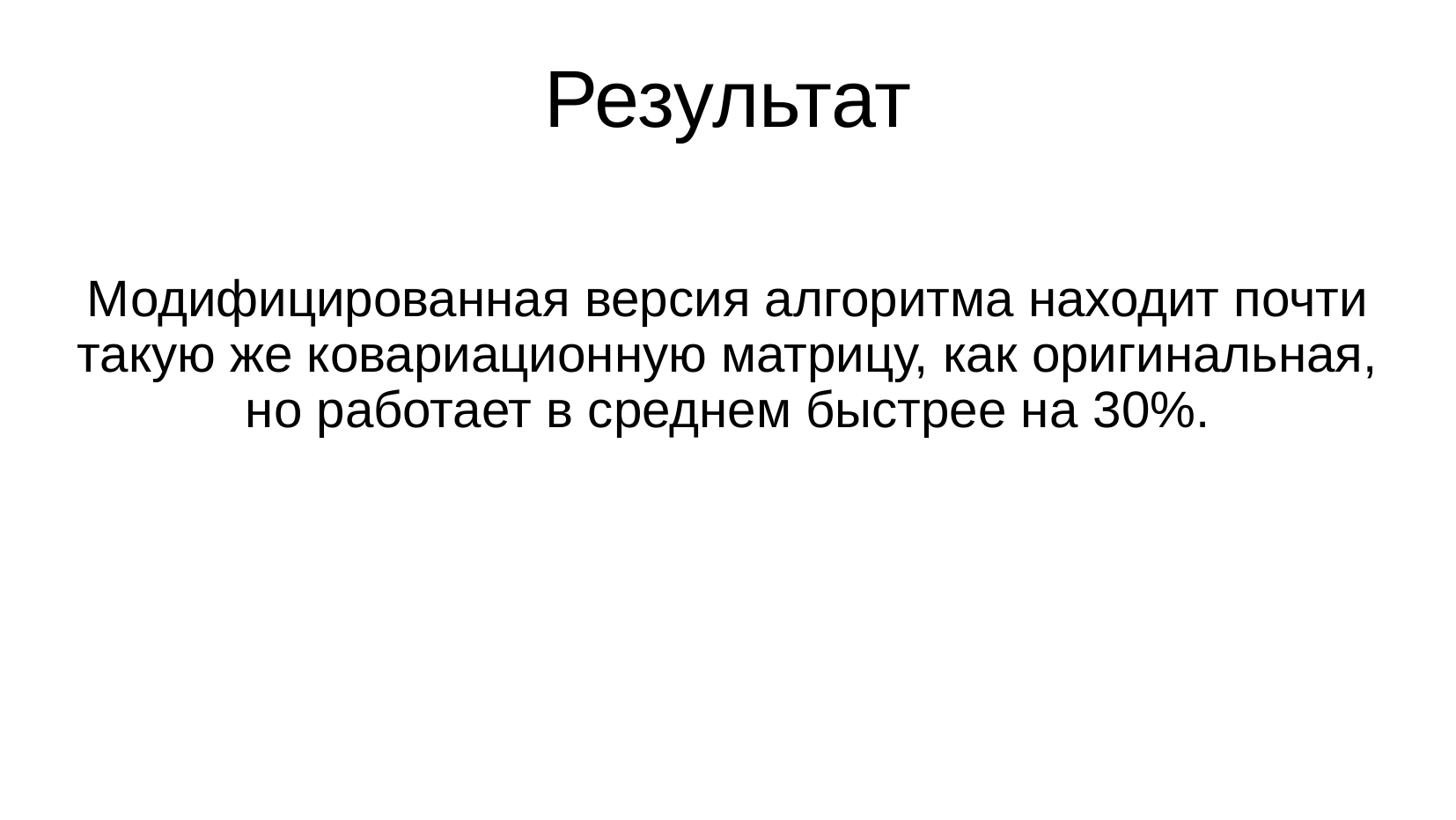

# Результат
Модифицированная версия алгоритма находит почти такую же ковариационную матрицу, как оригинальная, но работает в среднем быстрее на 30%.